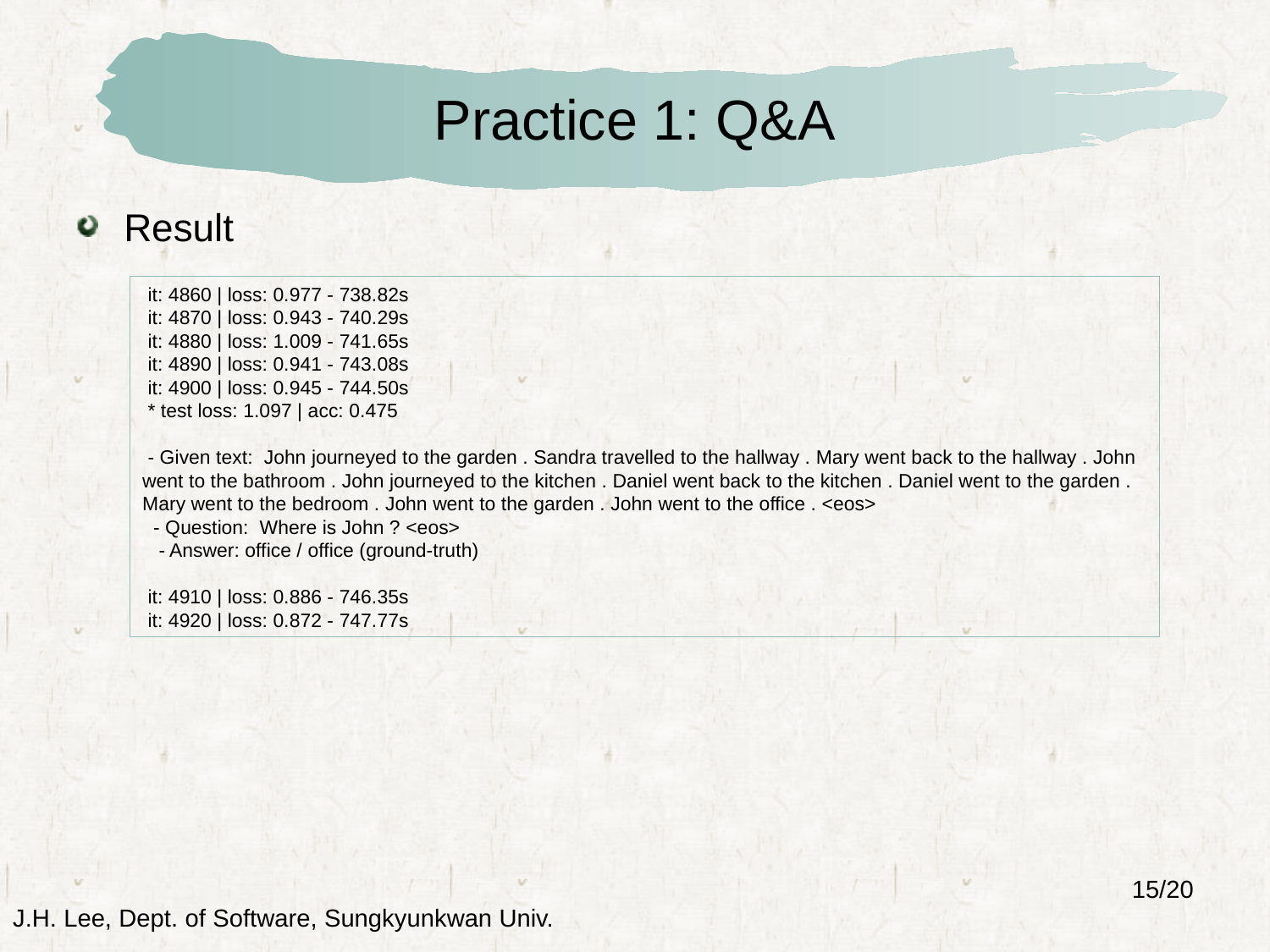

# Practice 1: Q&A
Result
 it: 4860 | loss: 0.977 - 738.82s
 it: 4870 | loss: 0.943 - 740.29s
 it: 4880 | loss: 1.009 - 741.65s
 it: 4890 | loss: 0.941 - 743.08s
 it: 4900 | loss: 0.945 - 744.50s
 * test loss: 1.097 | acc: 0.475

 - Given text:  John journeyed to the garden . Sandra travelled to the hallway . Mary went back to the hallway . John went to the bathroom . John journeyed to the kitchen . Daniel went back to the kitchen . Daniel went to the garden . Mary went to the bedroom . John went to the garden . John went to the office . <eos>
  - Question:  Where is John ? <eos>
   - Answer: office / office (ground-truth)

 it: 4910 | loss: 0.886 - 746.35s
 it: 4920 | loss: 0.872 - 747.77s
15/20
J.H. Lee, Dept. of Software, Sungkyunkwan Univ.